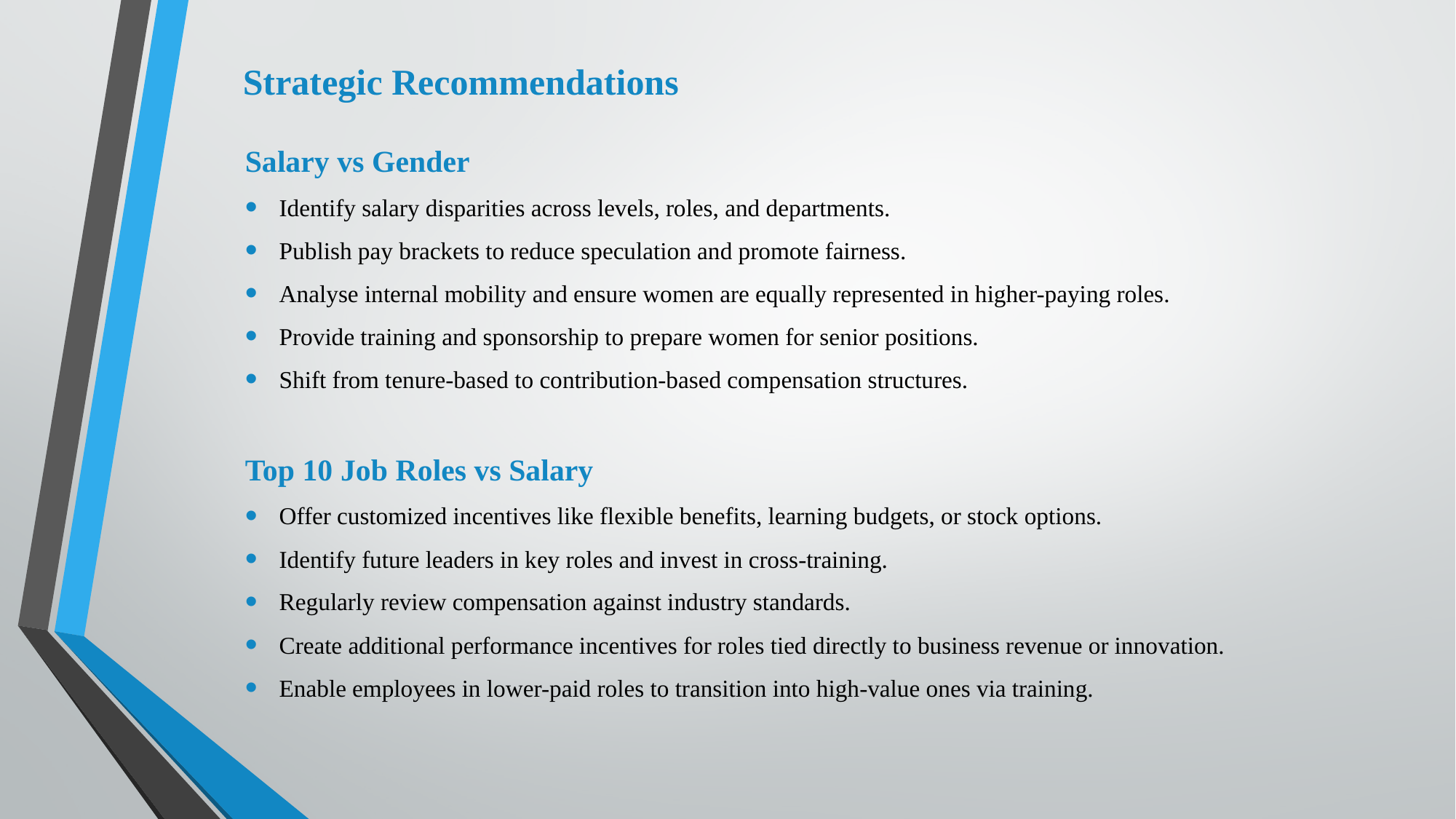

# Strategic Recommendations
Salary vs Gender
Identify salary disparities across levels, roles, and departments.
Publish pay brackets to reduce speculation and promote fairness.
Analyse internal mobility and ensure women are equally represented in higher-paying roles.
Provide training and sponsorship to prepare women for senior positions.
Shift from tenure-based to contribution-based compensation structures.
Top 10 Job Roles vs Salary
Offer customized incentives like flexible benefits, learning budgets, or stock options.
Identify future leaders in key roles and invest in cross-training.
Regularly review compensation against industry standards.
Create additional performance incentives for roles tied directly to business revenue or innovation.
Enable employees in lower-paid roles to transition into high-value ones via training.